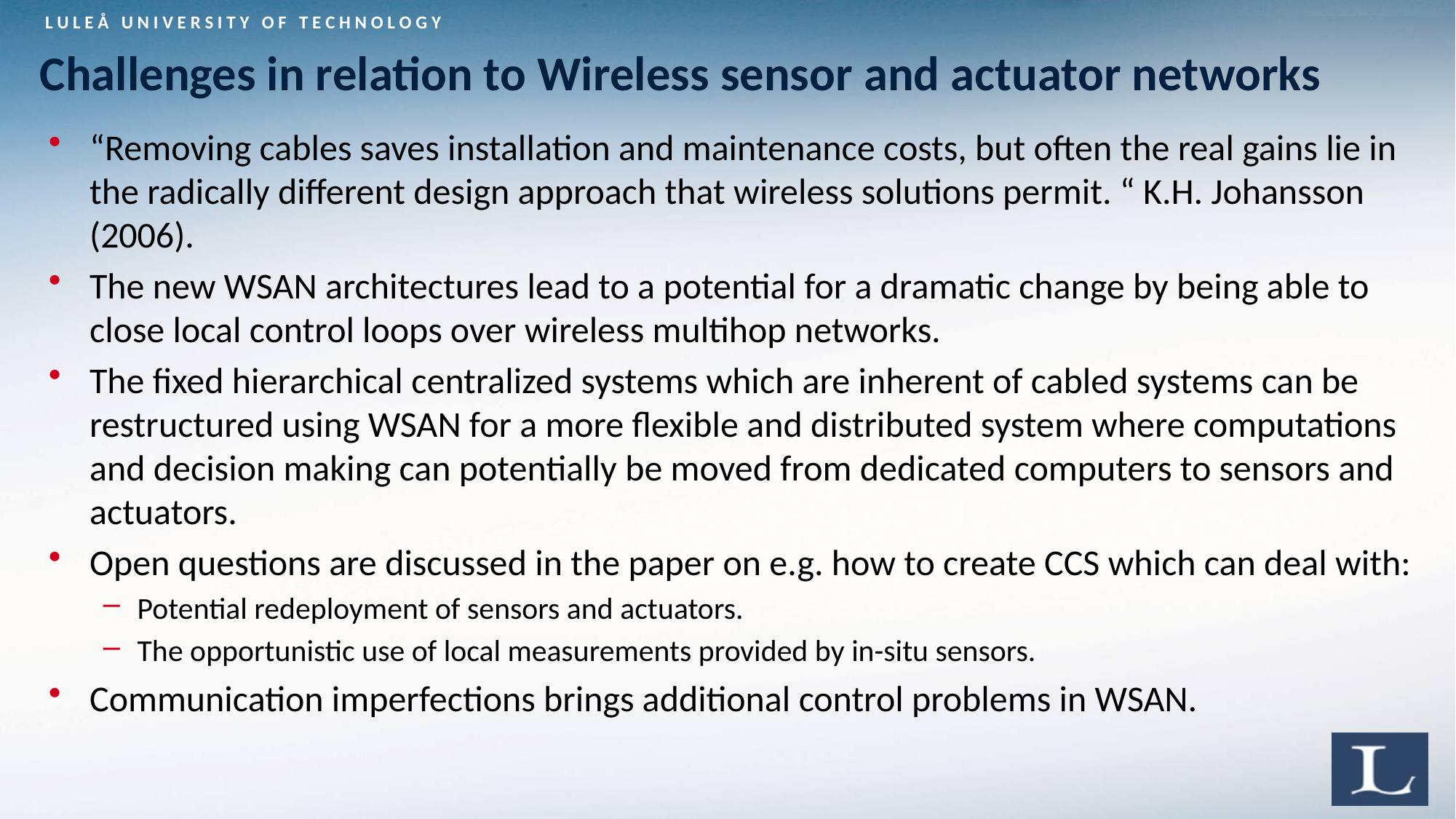

# Challenges in relation to Wireless sensor and actuator networks
“Removing cables saves installation and maintenance costs, but often the real gains lie in the radically different design approach that wireless solutions permit. “ K.H. Johansson (2006).
The new WSAN architectures lead to a potential for a dramatic change by being able to close local control loops over wireless multihop networks.
The fixed hierarchical centralized systems which are inherent of cabled systems can be restructured using WSAN for a more flexible and distributed system where computations and decision making can potentially be moved from dedicated computers to sensors and actuators.
Open questions are discussed in the paper on e.g. how to create CCS which can deal with:
Potential redeployment of sensors and actuators.
The opportunistic use of local measurements provided by in-situ sensors.
Communication imperfections brings additional control problems in WSAN.